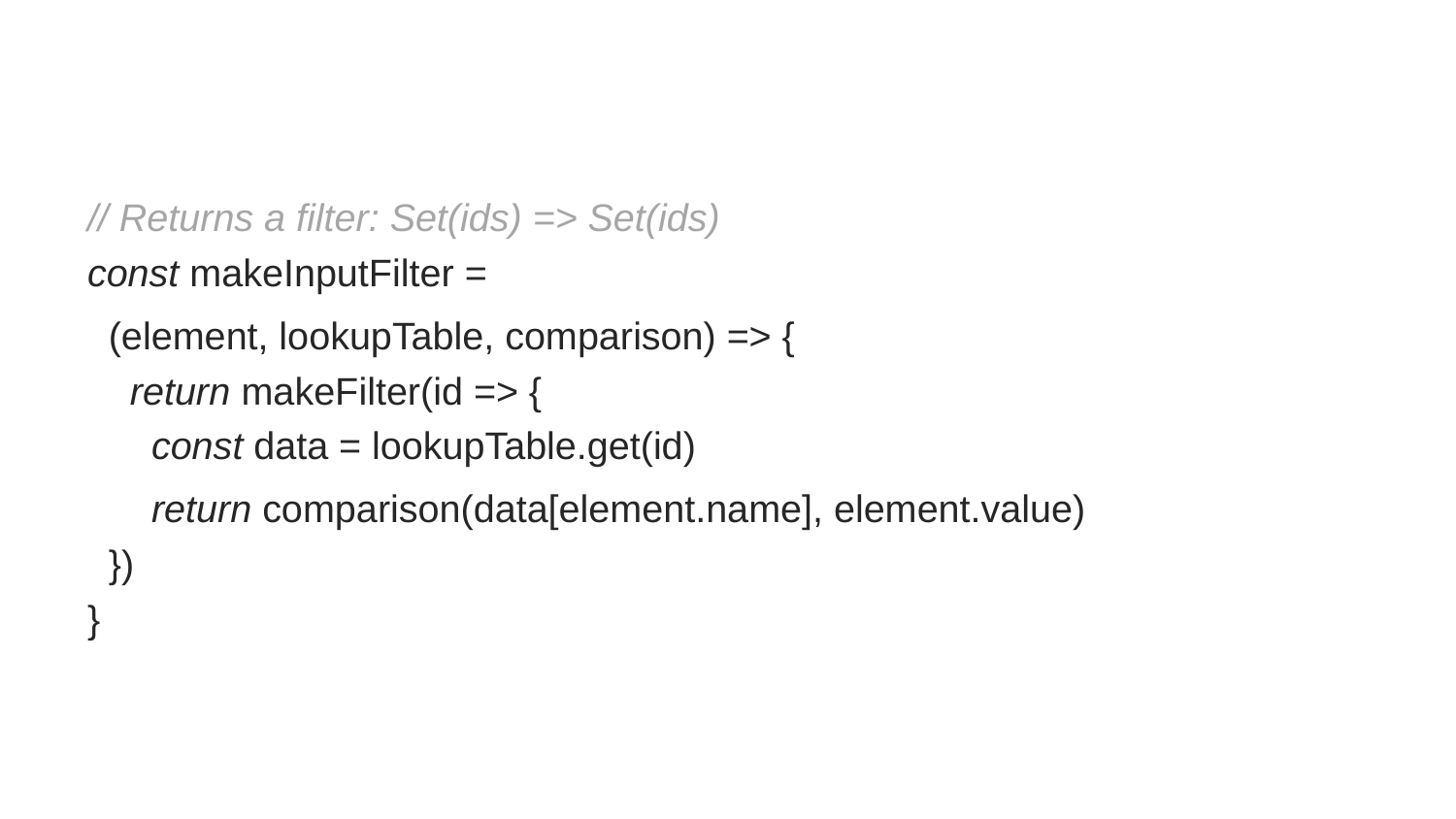

// Returns a filter: Set(ids) => Set(ids)
const makeInputFilter =
  (element, lookupTable, comparison) => {
    return makeFilter(id => {
      const data = lookupTable.get(id)
      return comparison(data[element.name], element.value)
  })
}